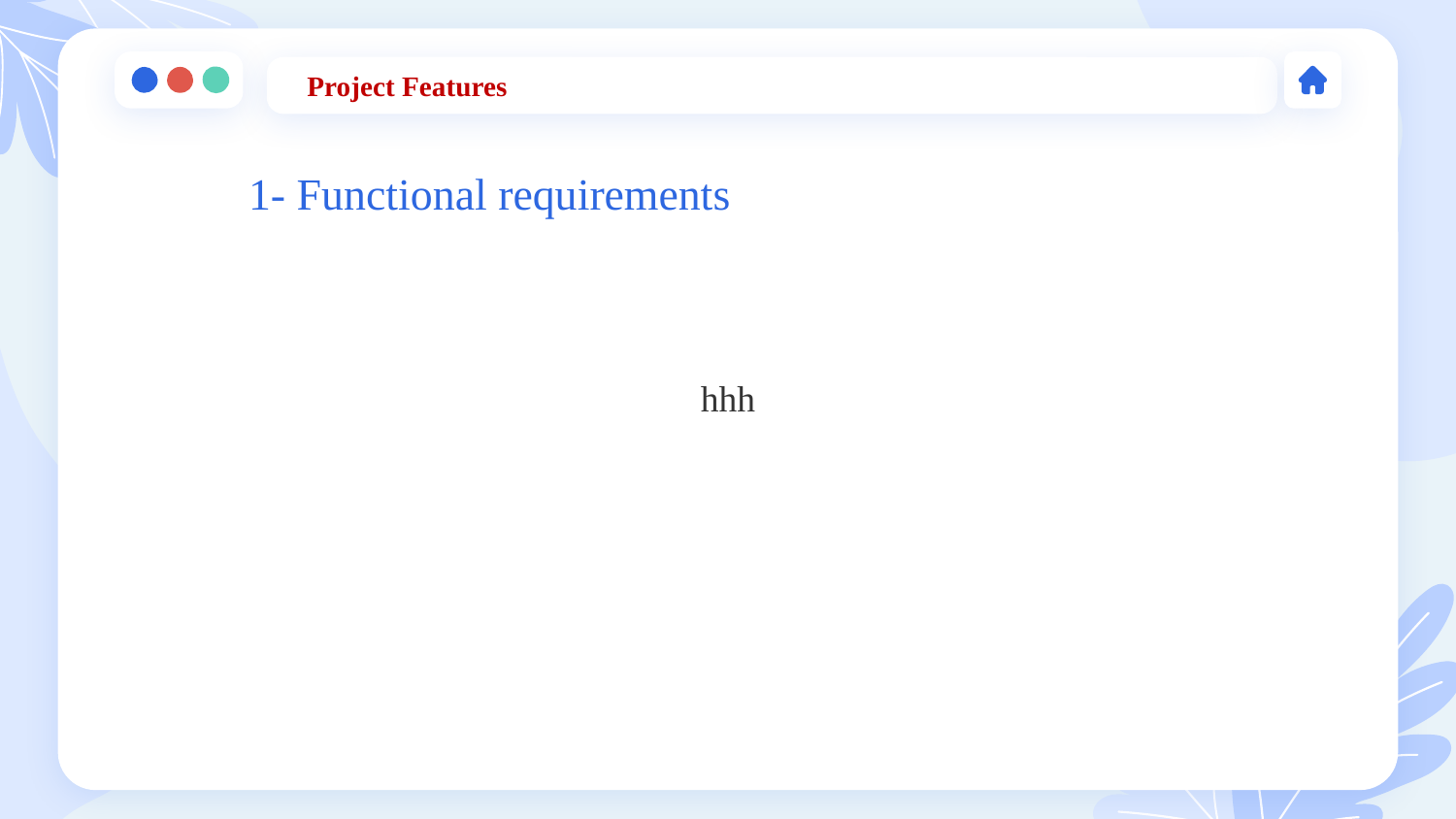

Project Features

# 1- Functional requirements
hhh